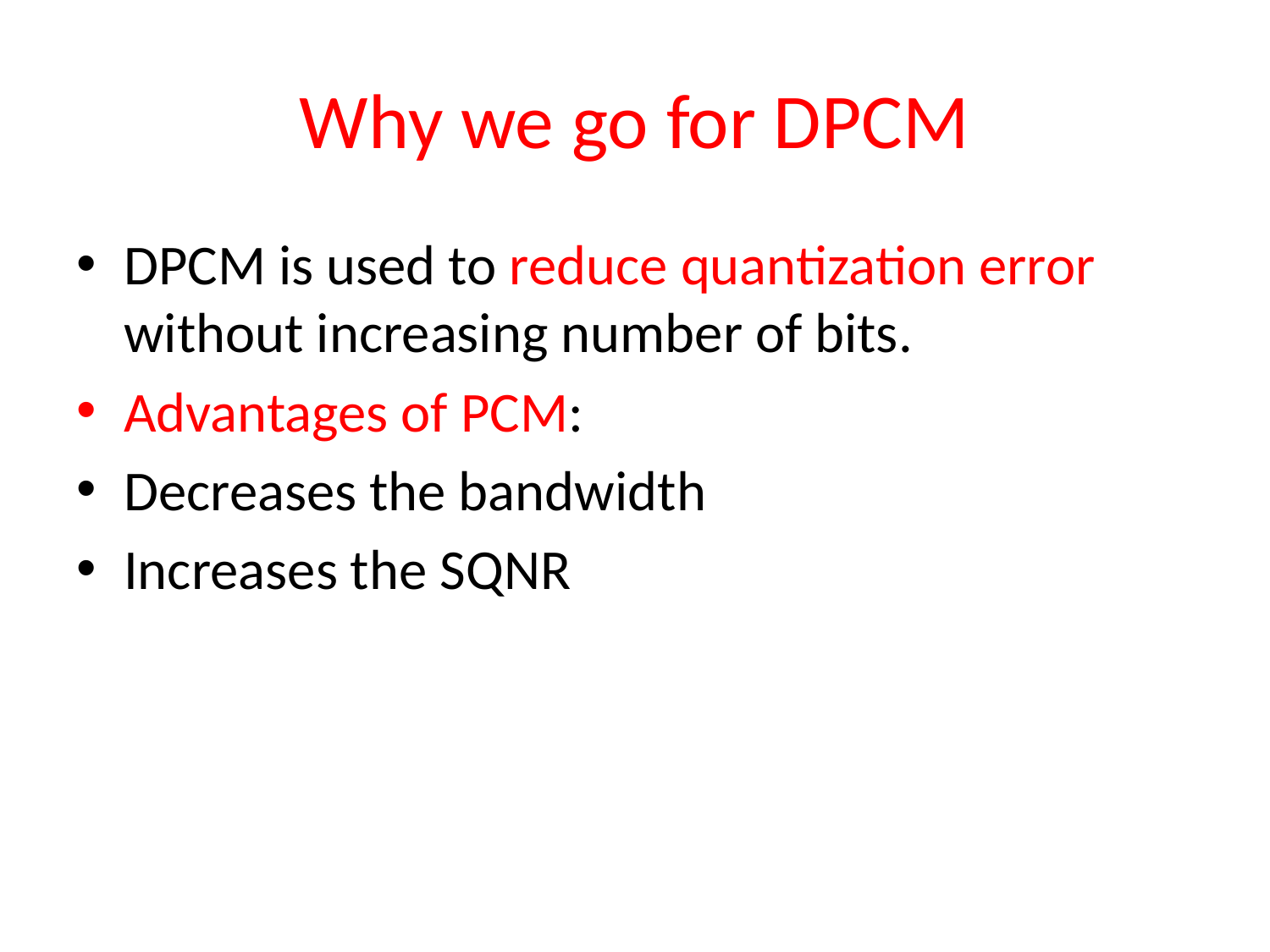

# Why we go for DPCM
DPCM is used to reduce quantization error without increasing number of bits.
Advantages of PCM:
Decreases the bandwidth
Increases the SQNR